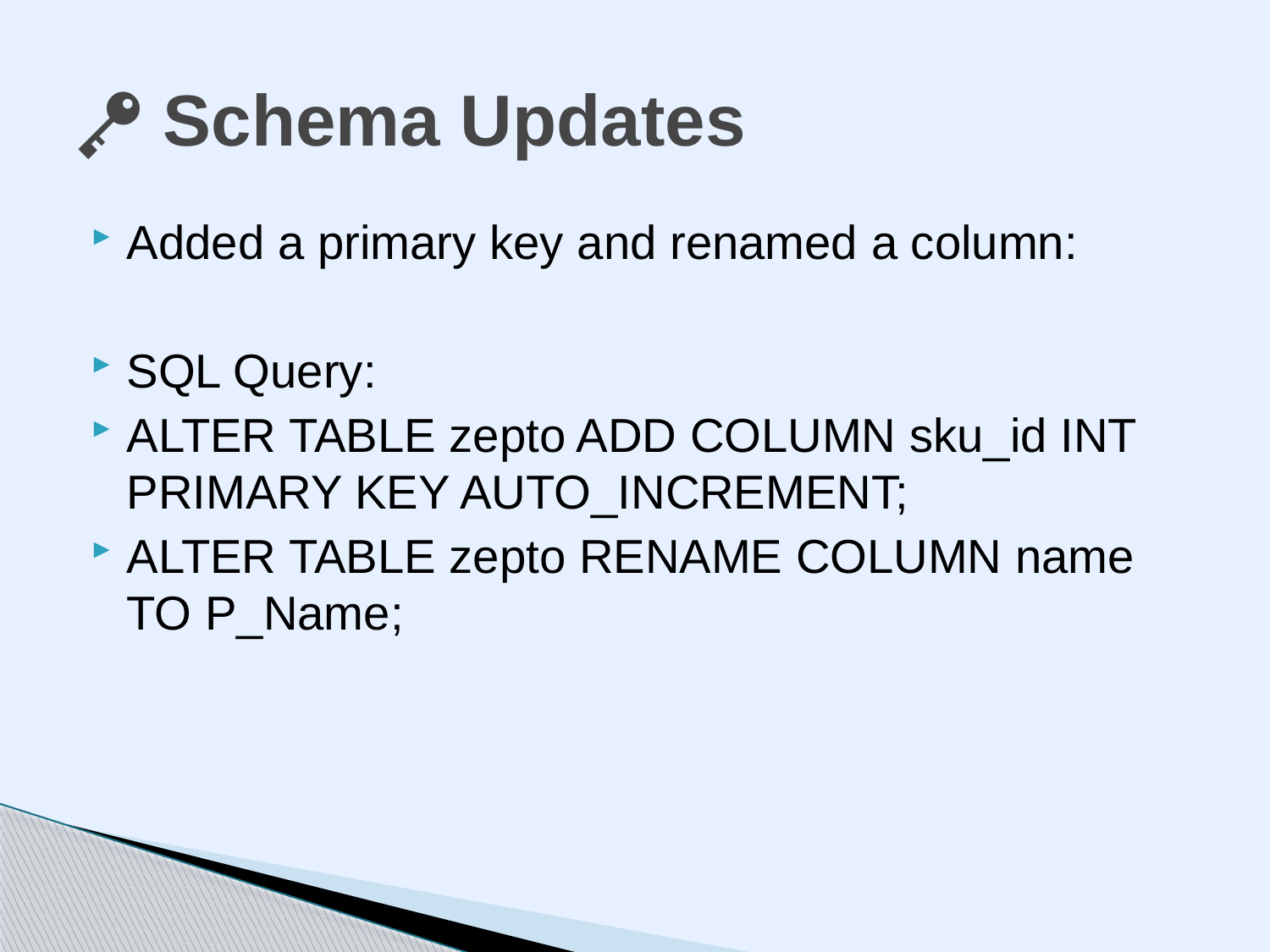

# 🔑 Schema Updates
Added a primary key and renamed a column:

SQL Query:
ALTER TABLE zepto ADD COLUMN sku_id INT PRIMARY KEY AUTO_INCREMENT;
ALTER TABLE zepto RENAME COLUMN name TO P_Name;